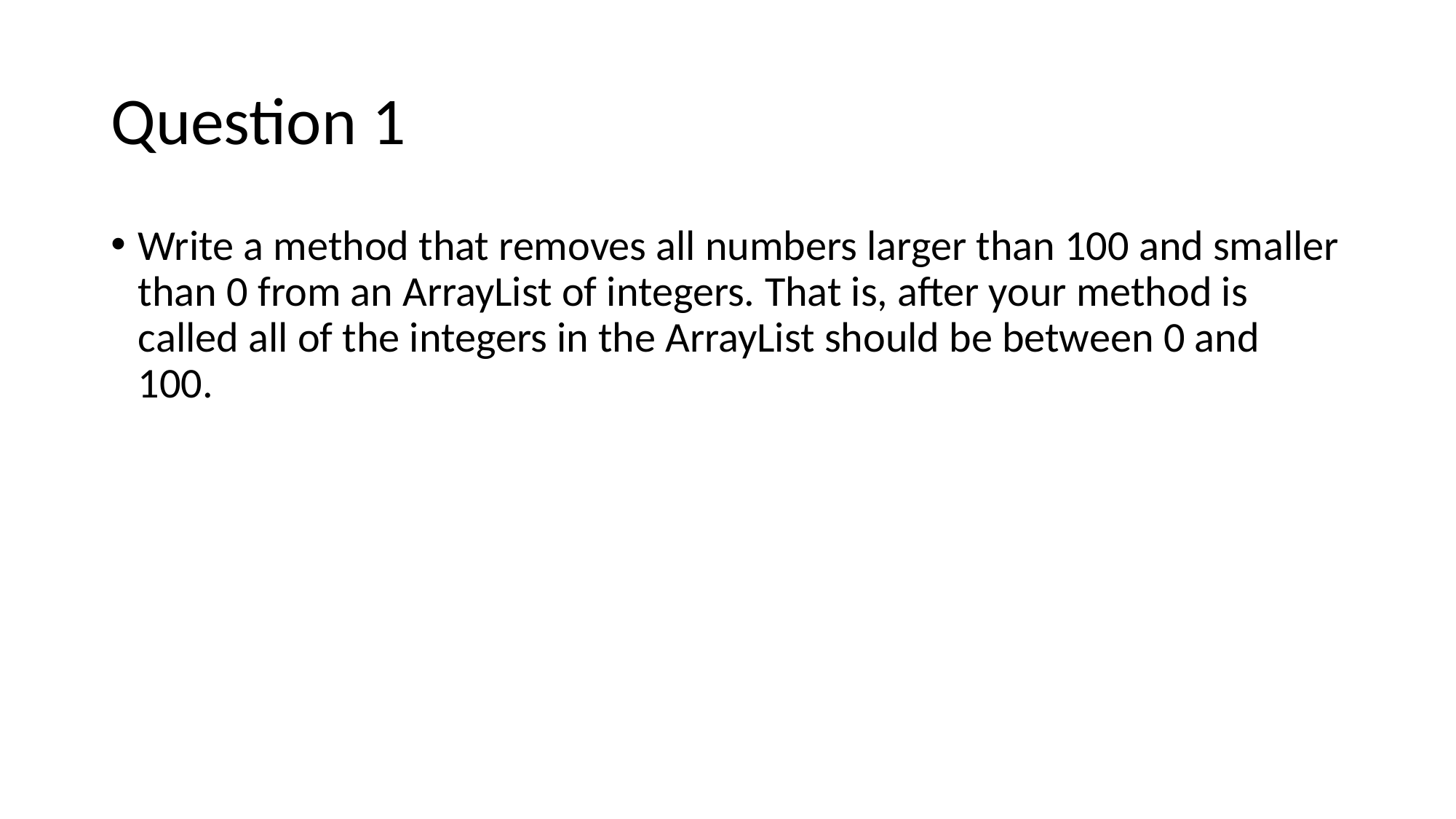

# Question 1
Write a method that removes all numbers larger than 100 and smaller than 0 from an ArrayList of integers. That is, after your method is called all of the integers in the ArrayList should be between 0 and 100.